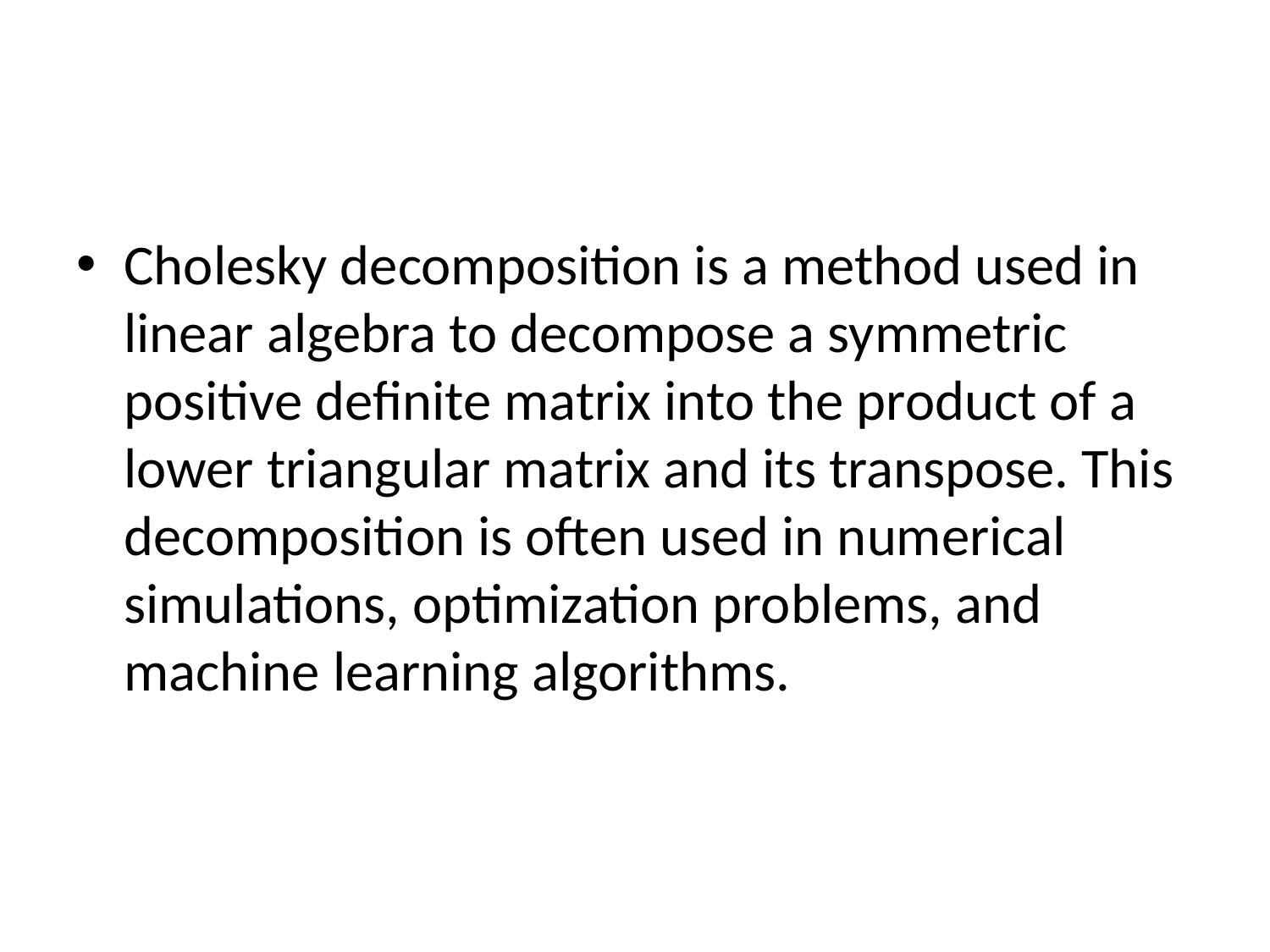

#
Cholesky decomposition is a method used in linear algebra to decompose a symmetric positive definite matrix into the product of a lower triangular matrix and its transpose. This decomposition is often used in numerical simulations, optimization problems, and machine learning algorithms.